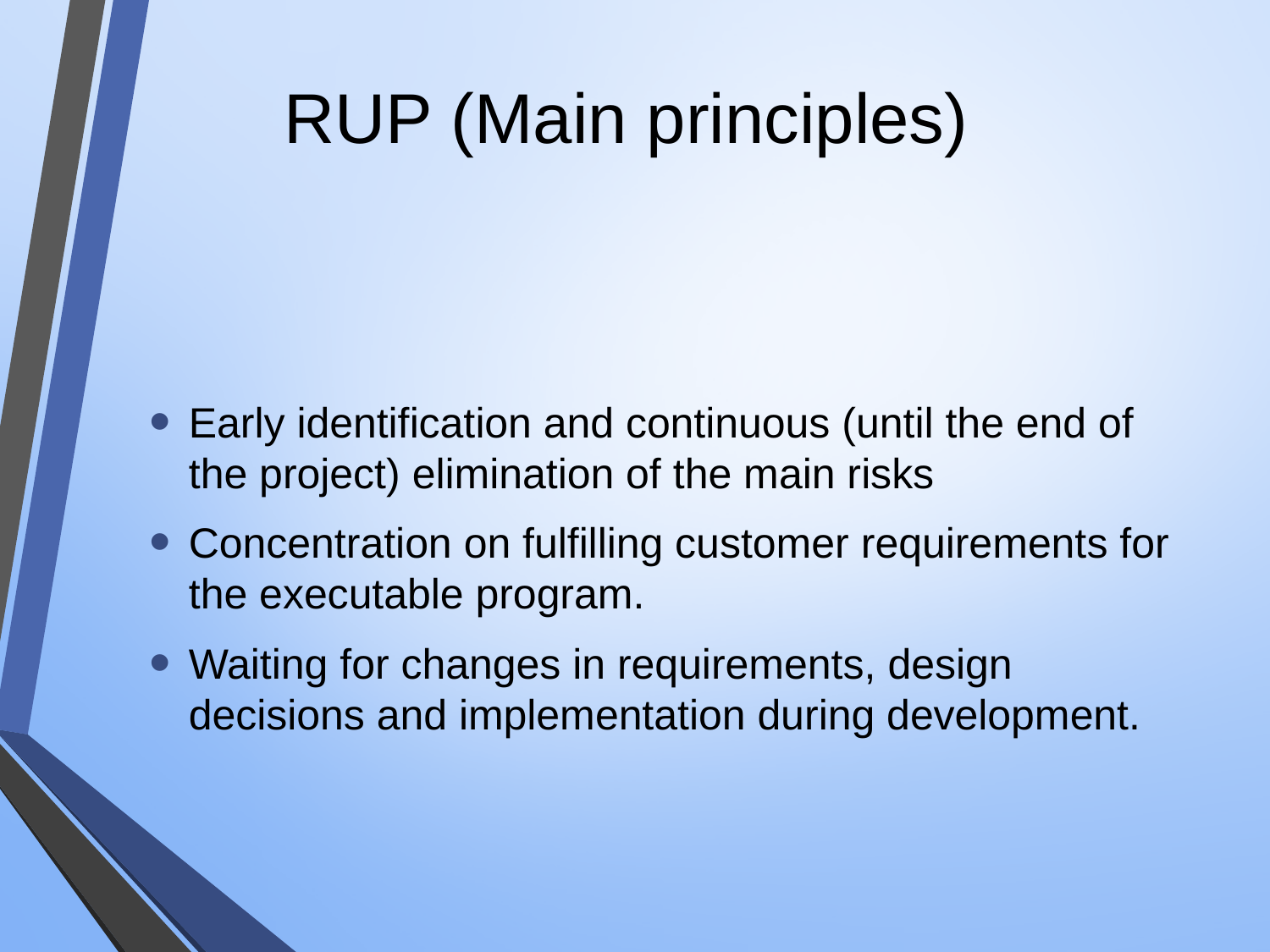

# RUP (Main principles)
Early identification and continuous (until the end of the project) elimination of the main risks
Concentration on fulfilling customer requirements for the executable program.
Waiting for changes in requirements, design decisions and implementation during development.